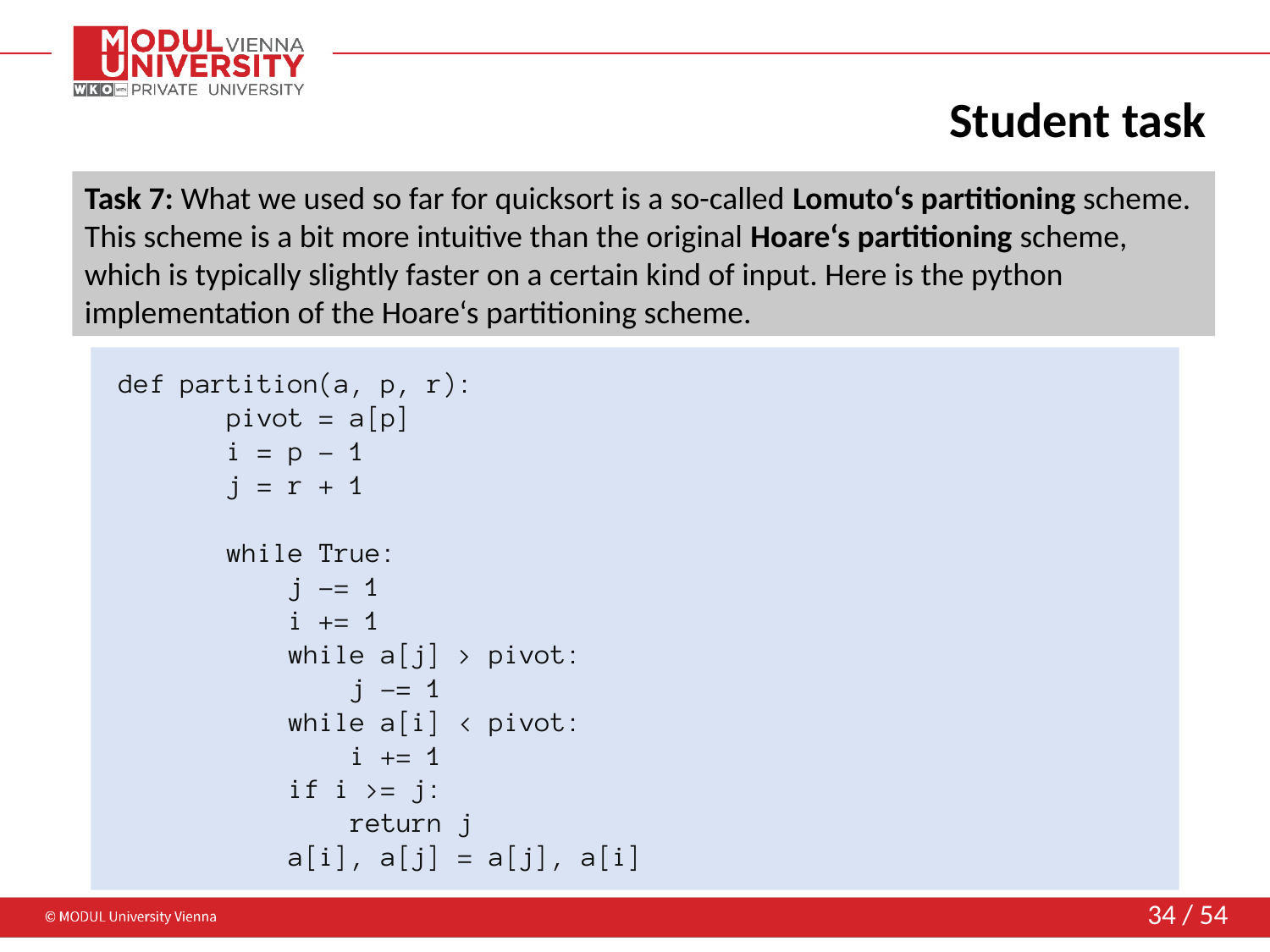

# Student task
Task 7: What we used so far for quicksort is a so-called Lomuto‘s partitioning scheme. This scheme is a bit more intuitive than the original Hoare‘s partitioning scheme, which is typically slightly faster on a certain kind of input. Here is the python implementation of the Hoare‘s partitioning scheme.
 def partition(a, p, r):
        pivot = a[p]
        i = p - 1
        j = r + 1

        while True:
            j -= 1
            i += 1
            while a[j] > pivot:
                j -= 1
            while a[i] < pivot:
                i += 1
            if i >= j:
                return j
            a[i], a[j] = a[j], a[i]